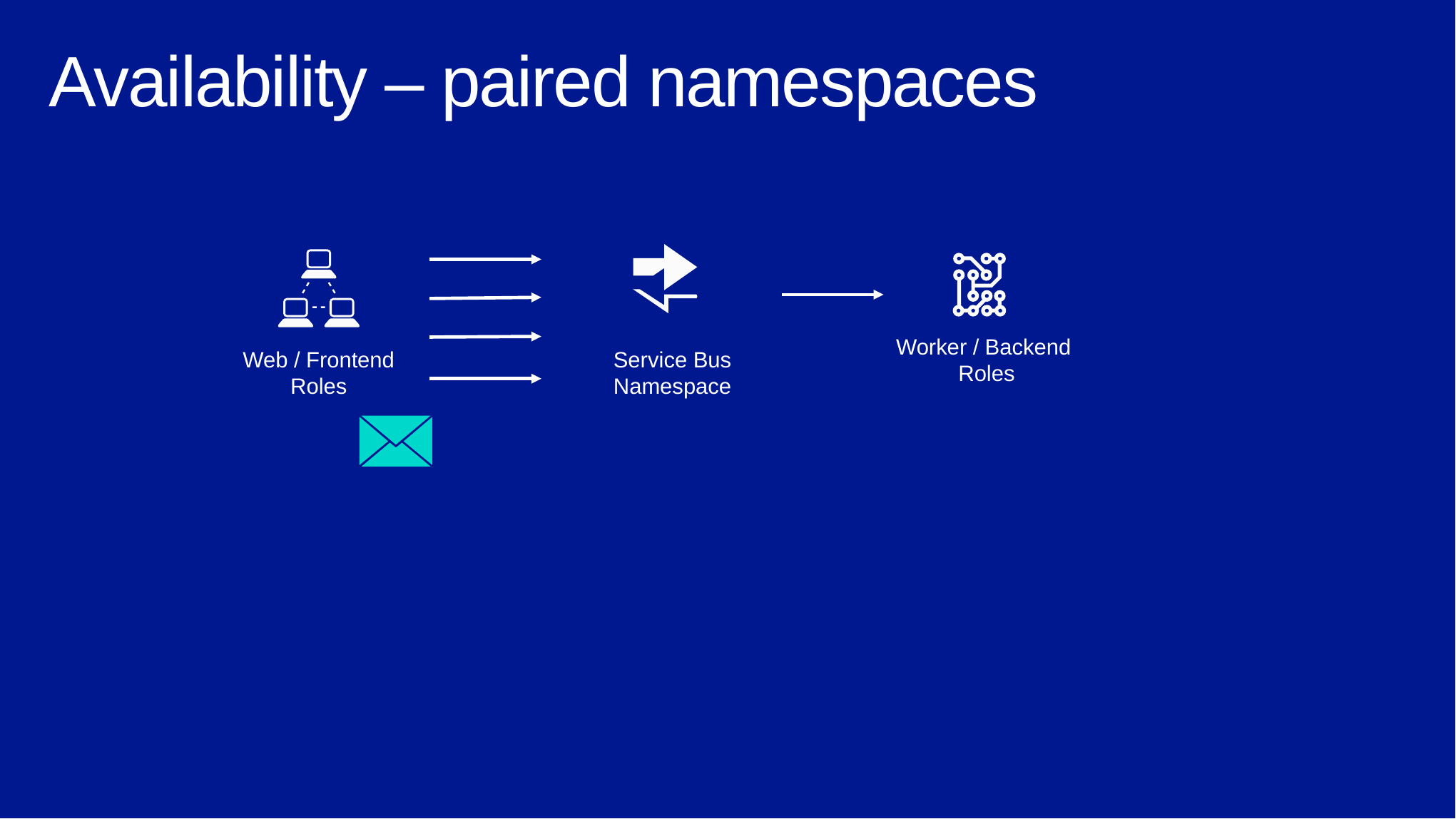

# Availability – paired namespaces

Service Bus
Namespace

Web / Frontend
Roles

Worker / Backend
Roles